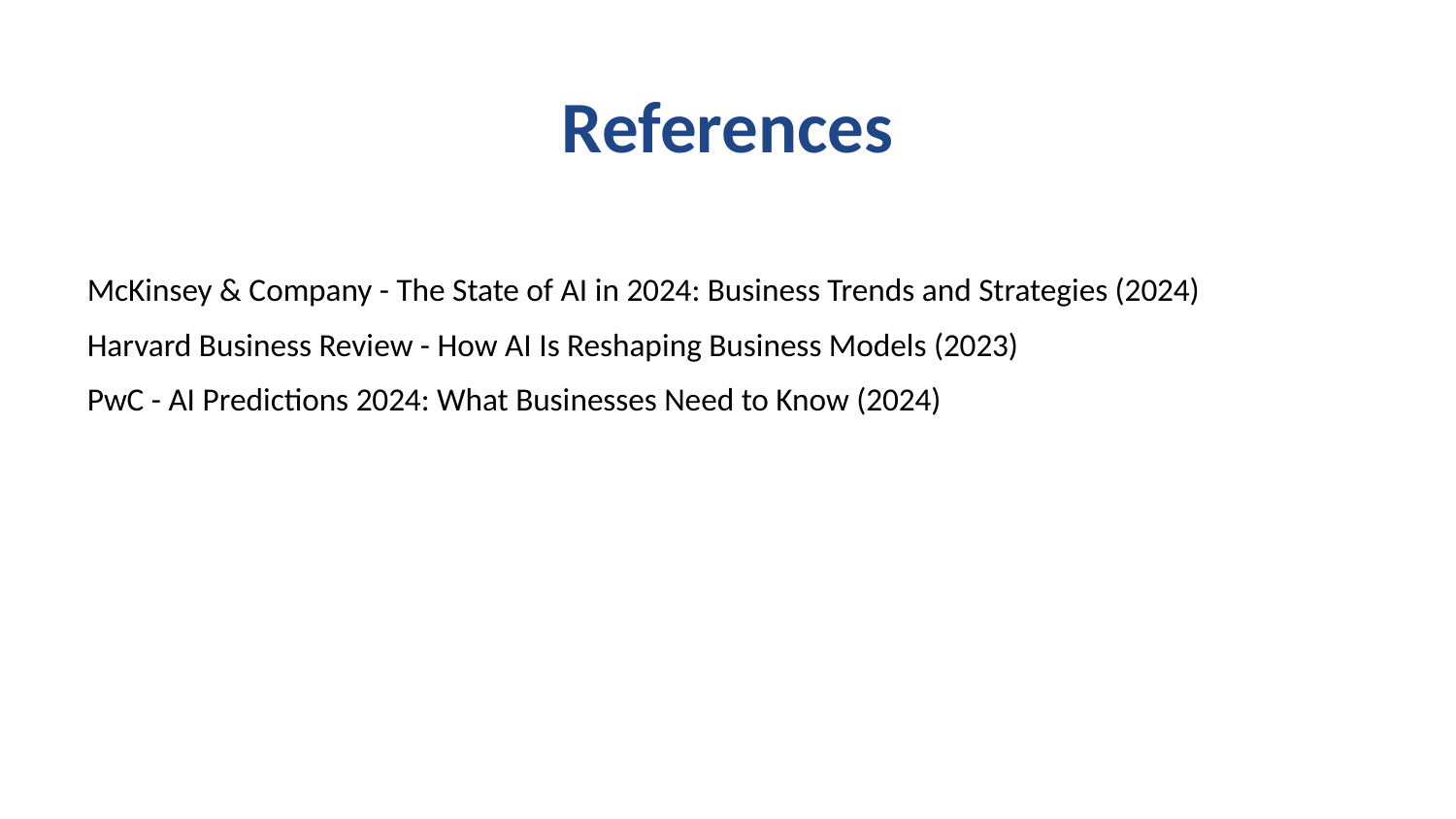

References
McKinsey & Company - The State of AI in 2024: Business Trends and Strategies (2024)
Harvard Business Review - How AI Is Reshaping Business Models (2023)
PwC - AI Predictions 2024: What Businesses Need to Know (2024)